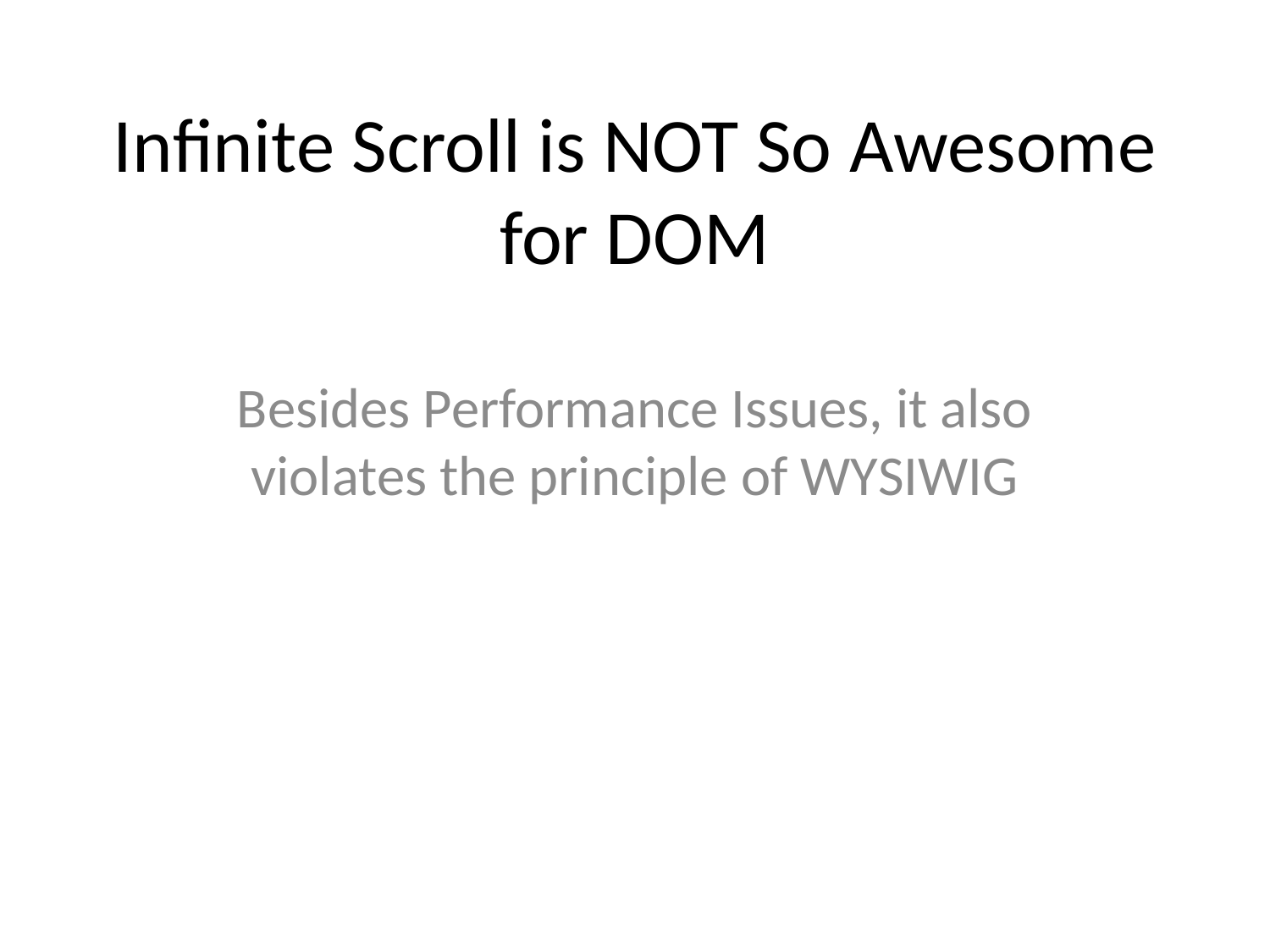

# Infinite Scroll is NOT So Awesome for DOM
Besides Performance Issues, it also violates the principle of WYSIWIG